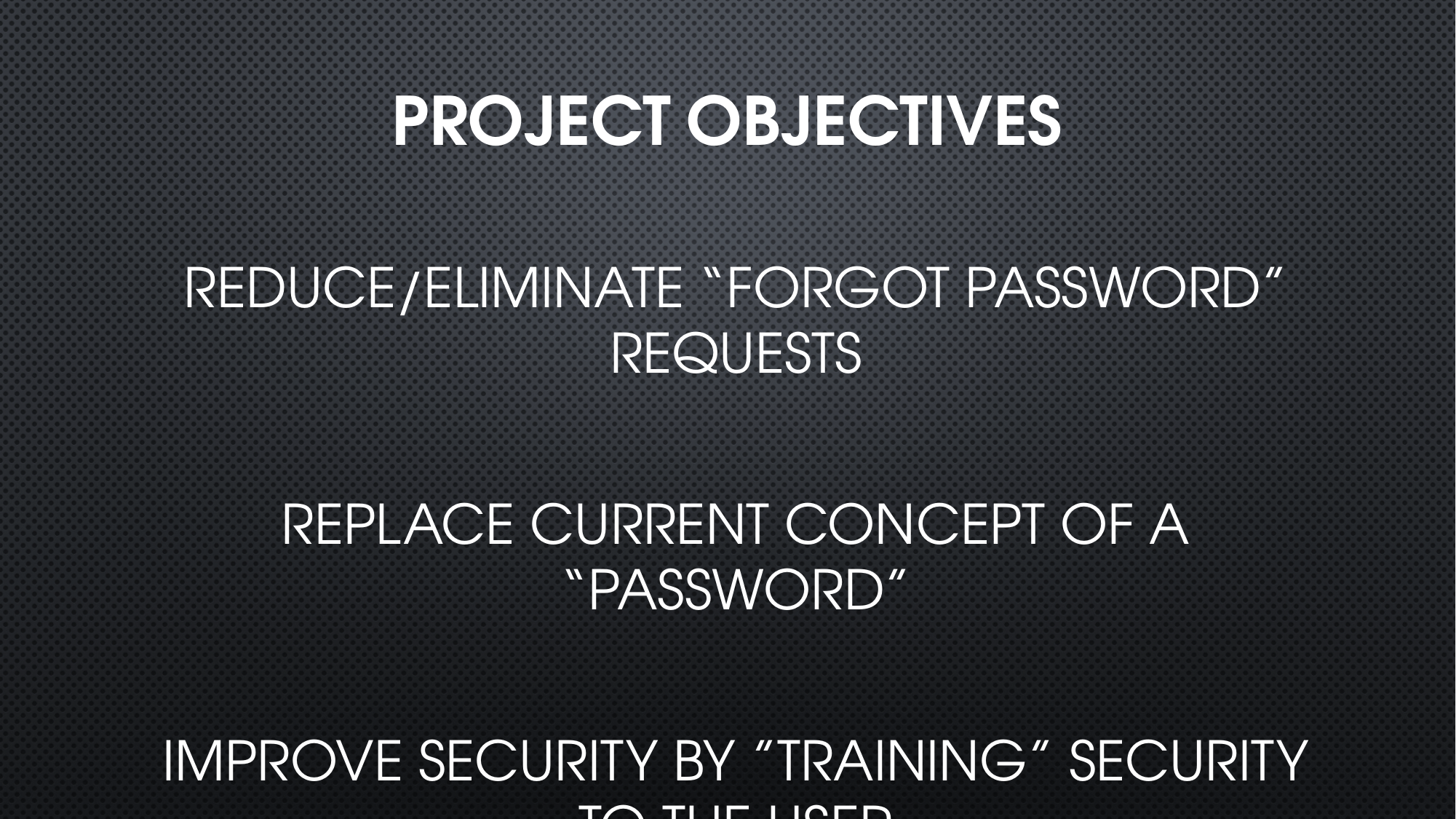

# Project Objectives
Reduce/eliminate “forgot password” requests

Replace current concept of a “password”

Improve security by ”training” security to the user